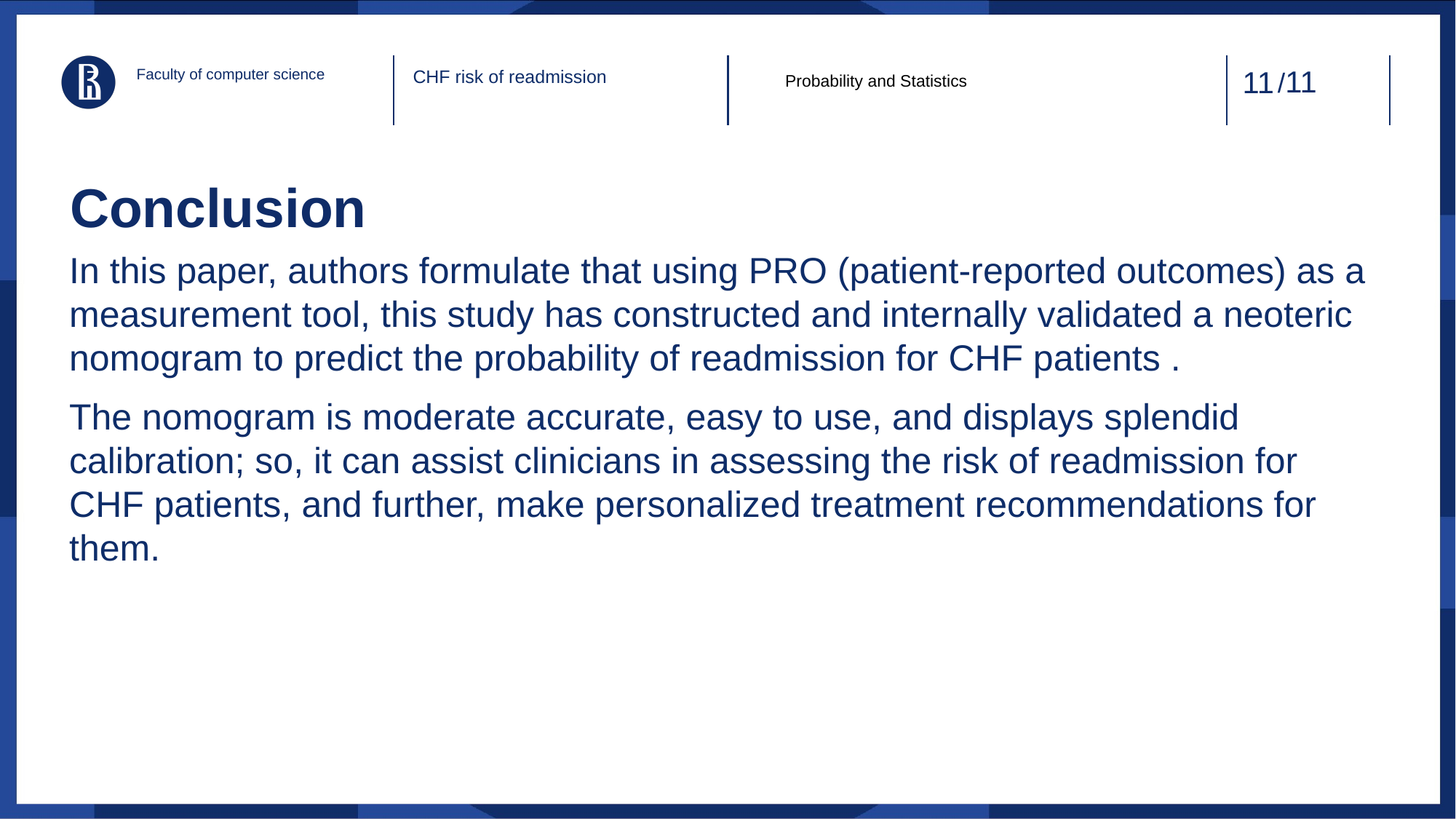

/11
Faculty of computer science

Probability and Statistics
CHF risk of readmission
# Conclusion
In this paper, authors formulate that using PRO (patient-reported outcomes) as a measurement tool, this study has constructed and internally validated a neoteric nomogram to predict the probability of readmission for CHF patients .
The nomogram is moderate accurate, easy to use, and displays splendid calibration; so, it can assist clinicians in assessing the risk of readmission for CHF patients, and further, make personalized treatment recommendations for them.